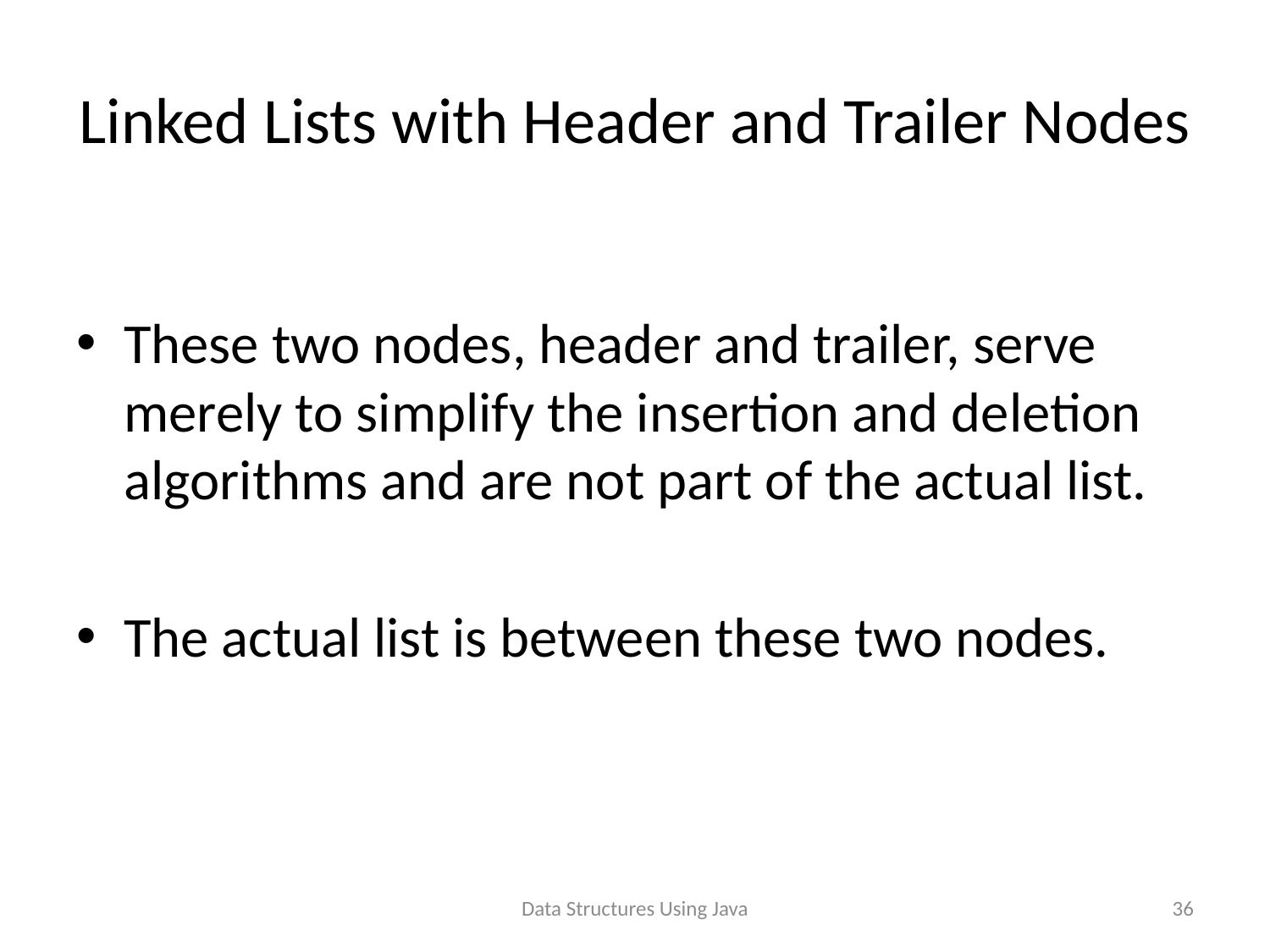

# Linked Lists with Header and Trailer Nodes

These two nodes, header and trailer, serve merely to simplify the insertion and deletion algorithms and are not part of the actual list.

The actual list is between these two nodes.
Data Structures Using Java
36